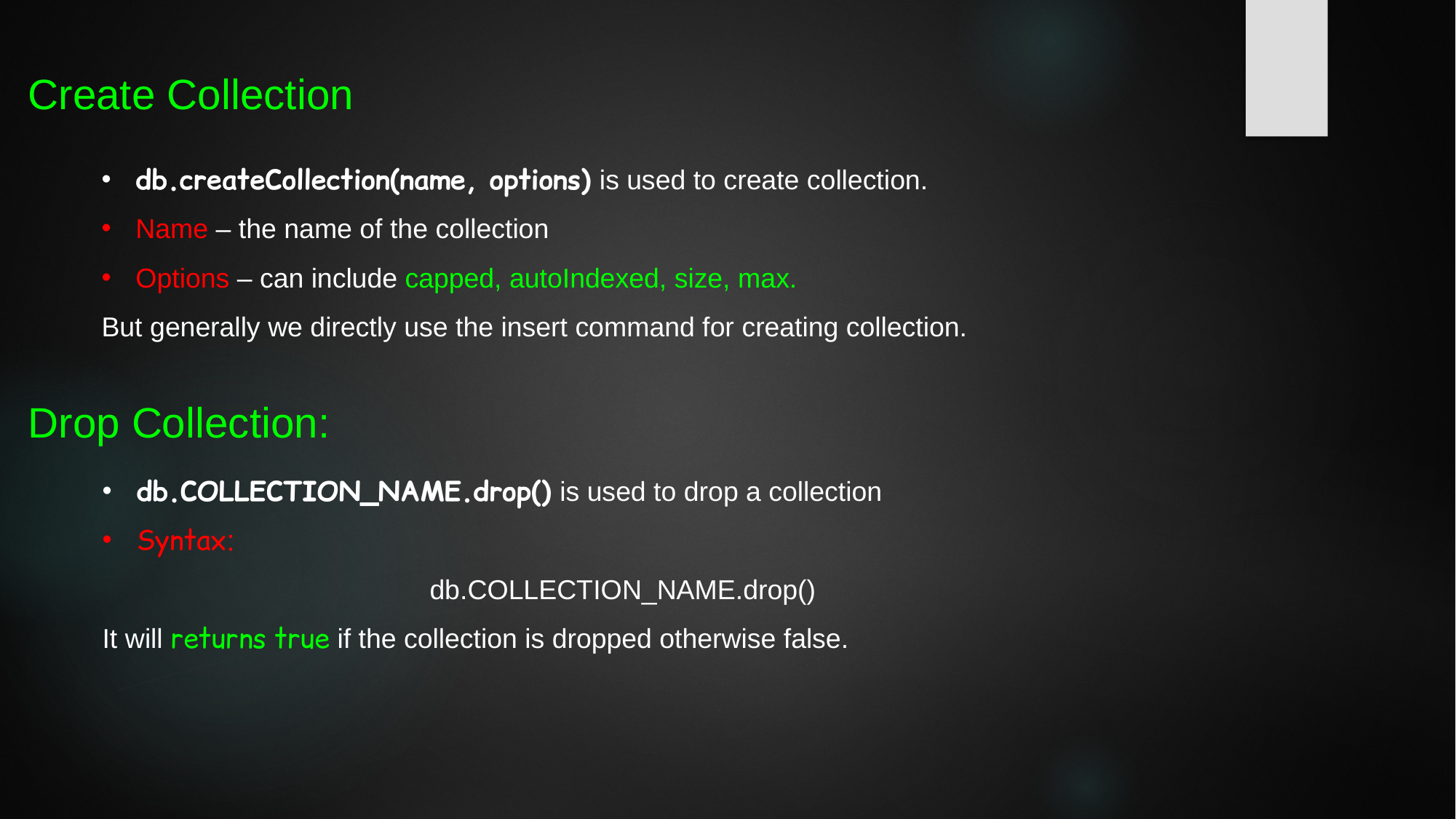

Create Collection
db.createCollection(name, options) is used to create collection.
Name – the name of the collection
Options – can include capped, autoIndexed, size, max.
But generally we directly use the insert command for creating collection.
# Drop Collection:
db.COLLECTION_NAME.drop() is used to drop a collection
Syntax:
			db.COLLECTION_NAME.drop()
It will returns true if the collection is dropped otherwise false.